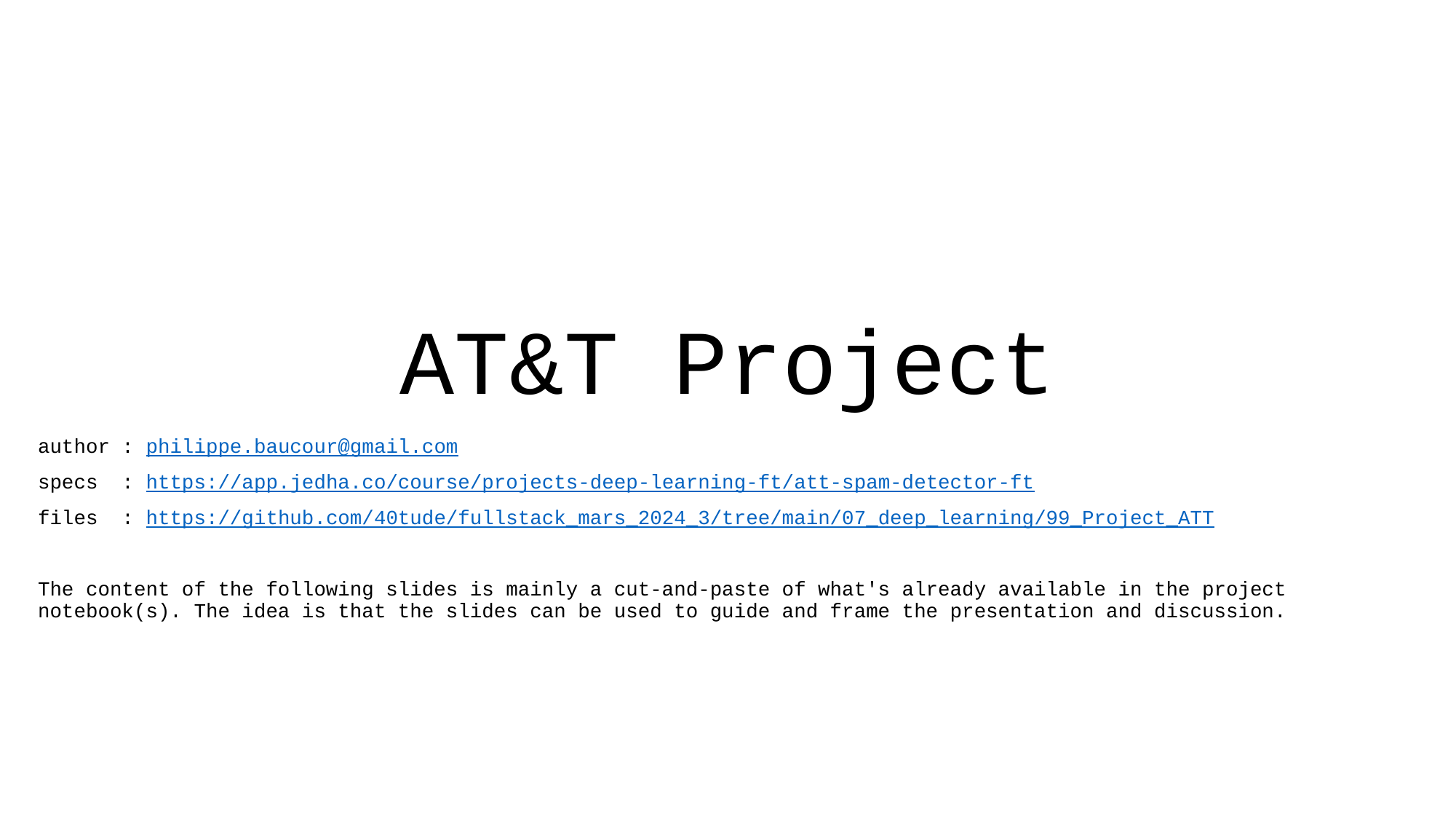

# AT&T Project
author : philippe.baucour@gmail.com
specs  : https://app.jedha.co/course/projects-deep-learning-ft/att-spam-detector-ft
files  : https://github.com/40tude/fullstack_mars_2024_3/tree/main/07_deep_learning/99_Project_ATT

The content of the following slides is mainly a cut-and-paste of what's already available in the project notebook(s). The idea is that the slides can be used to guide and frame the presentation and discussion.